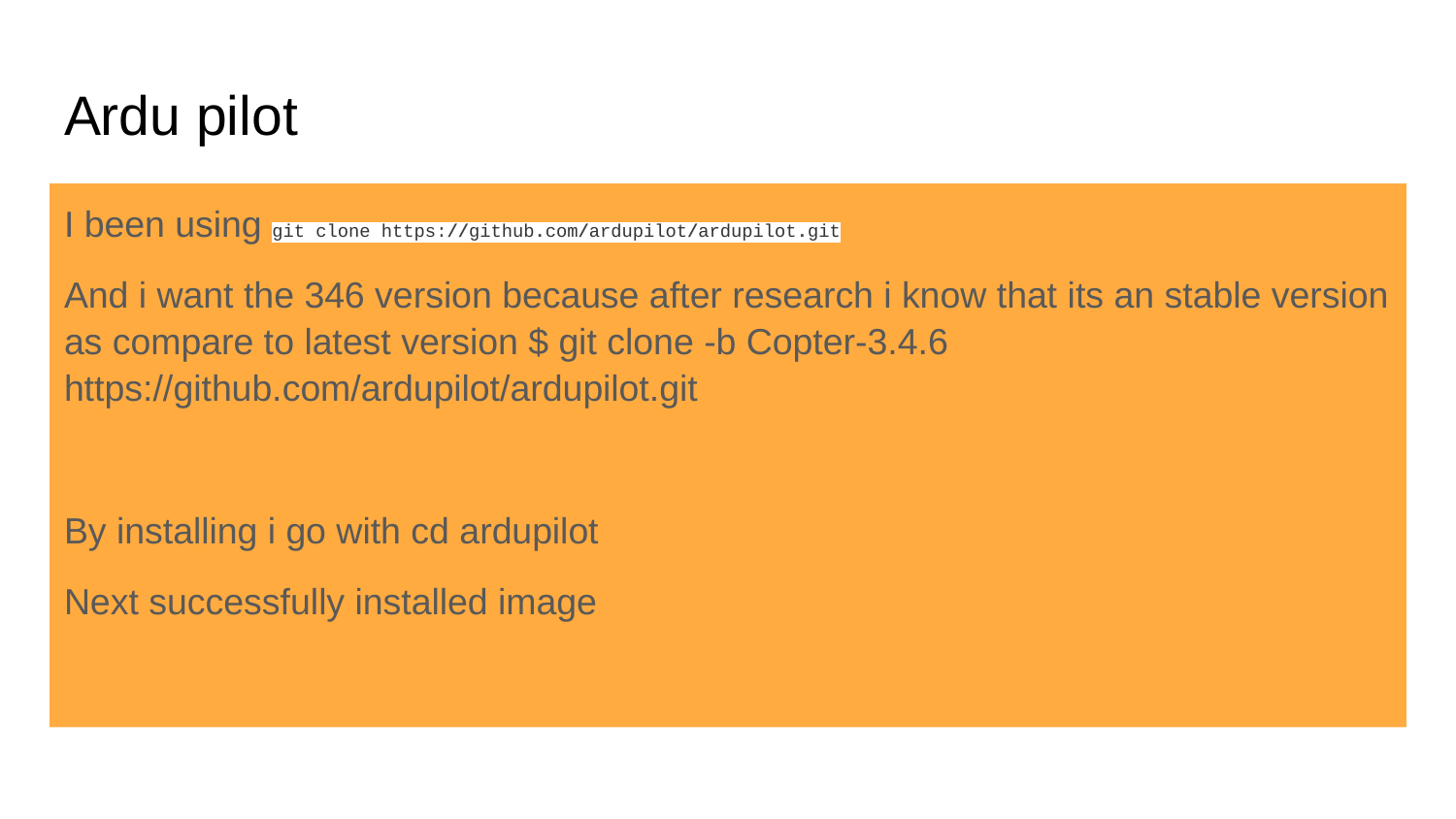

# Ardu pilot
I been using git clone https://github.com/ardupilot/ardupilot.git
And i want the 346 version because after research i know that its an stable version as compare to latest version $ git clone -b Copter-3.4.6 https://github.com/ardupilot/ardupilot.git

By installing i go with cd ardupilot
Next successfully installed image